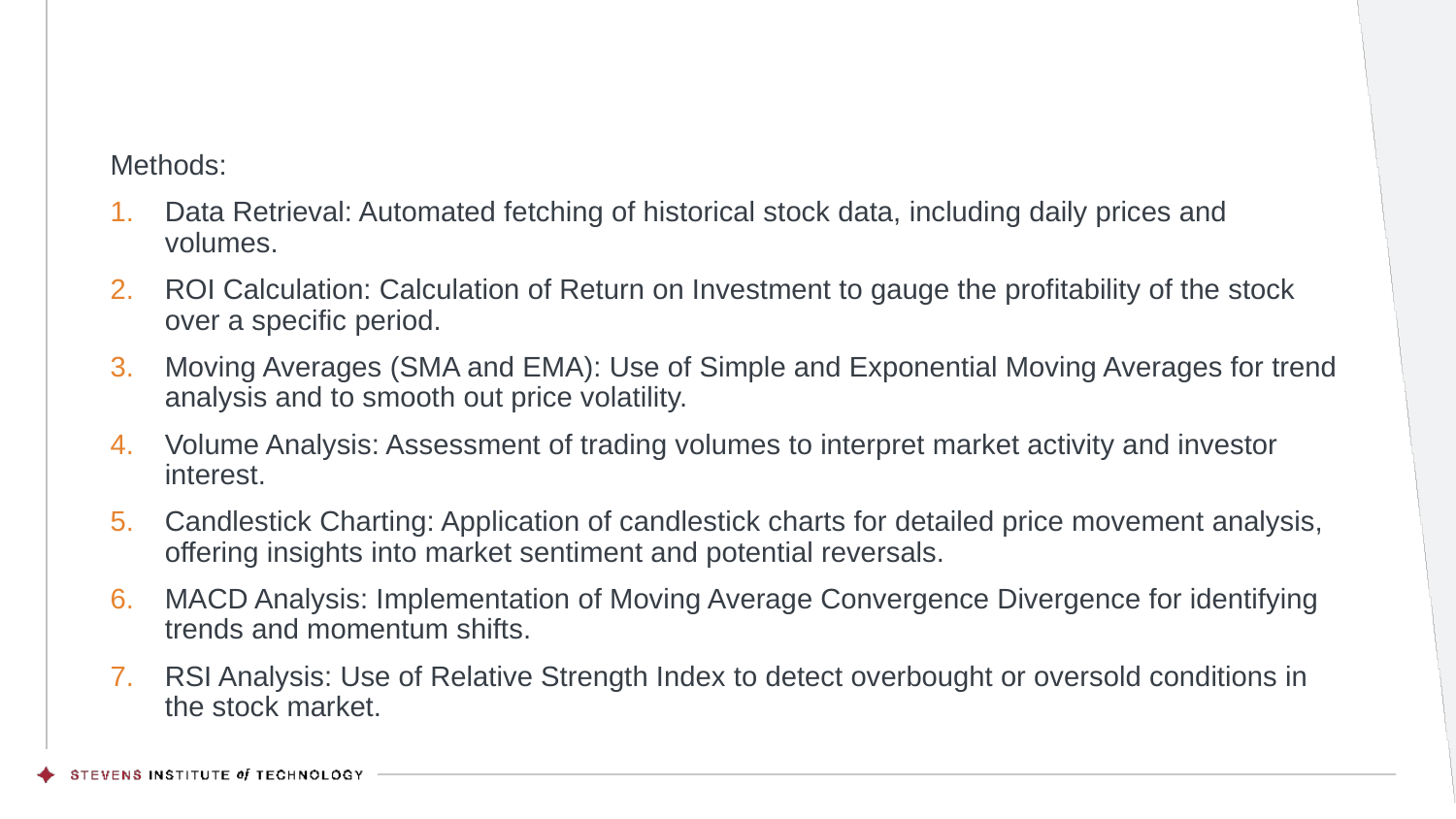

#

Methods:
Data Retrieval: Automated fetching of historical stock data, including daily prices and volumes.
ROI Calculation: Calculation of Return on Investment to gauge the profitability of the stock over a specific period.
Moving Averages (SMA and EMA): Use of Simple and Exponential Moving Averages for trend analysis and to smooth out price volatility.
Volume Analysis: Assessment of trading volumes to interpret market activity and investor interest.
Candlestick Charting: Application of candlestick charts for detailed price movement analysis, offering insights into market sentiment and potential reversals.
MACD Analysis: Implementation of Moving Average Convergence Divergence for identifying trends and momentum shifts.
RSI Analysis: Use of Relative Strength Index to detect overbought or oversold conditions in the stock market.